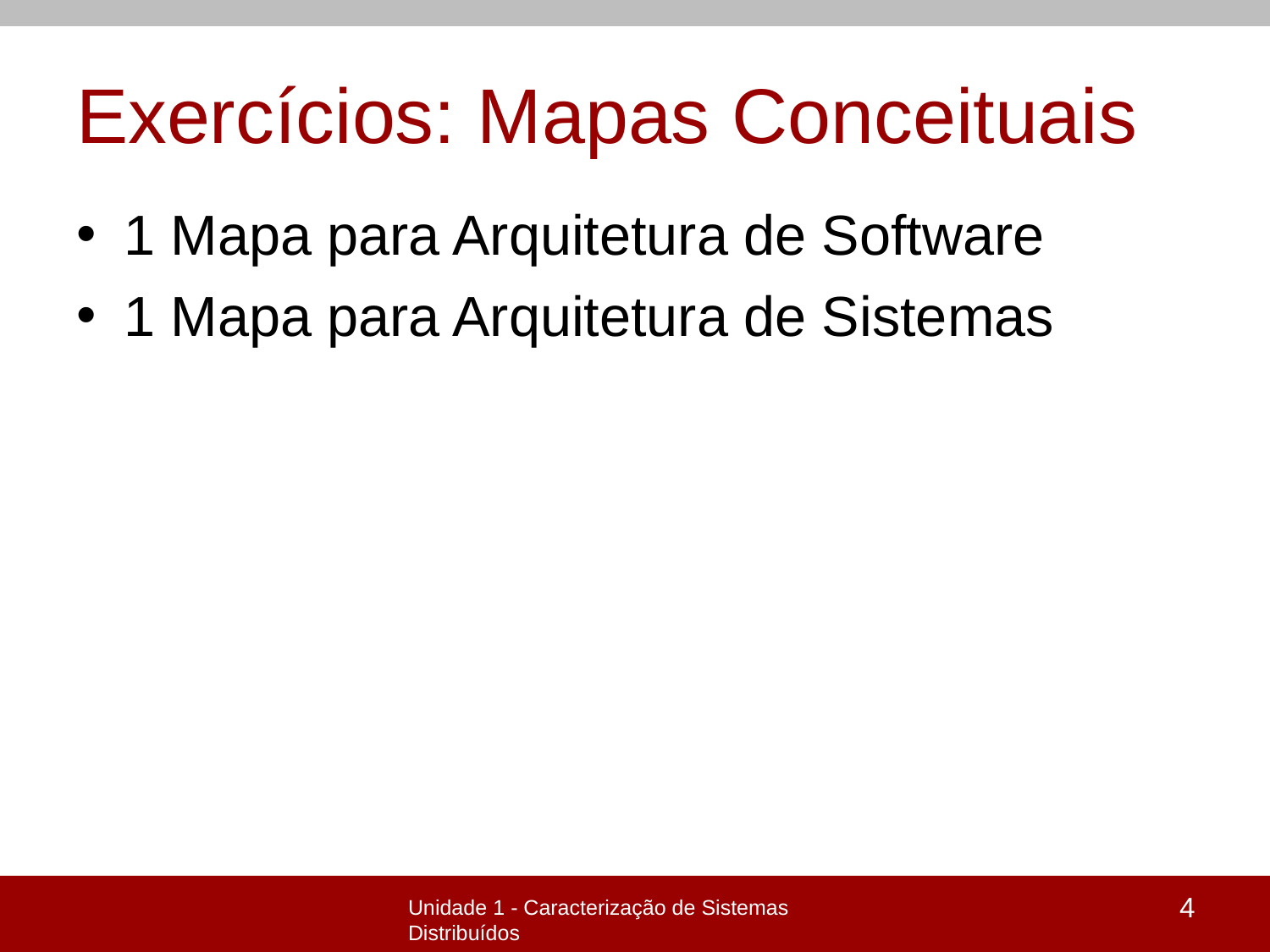

# Exercícios: Mapas Conceituais
1 Mapa para Arquitetura de Software
1 Mapa para Arquitetura de Sistemas
4
Unidade 1 - Caracterização de Sistemas Distribuídos